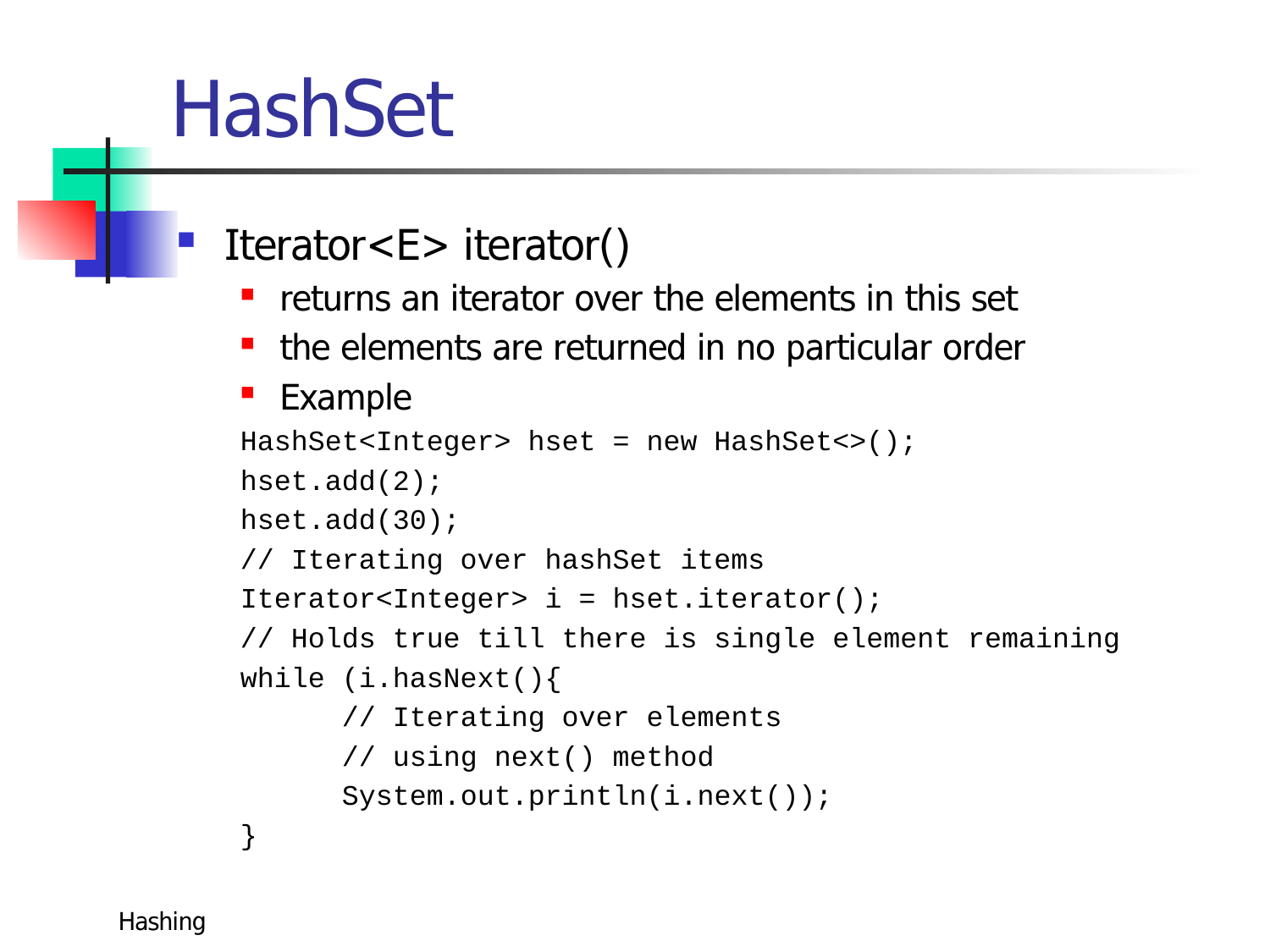

# HashSet
Iterator<E> iterator()
returns an iterator over the elements in this set
the elements are returned in no particular order
Example
HashSet<Integer> hset = new HashSet<>();
hset.add(2);
hset.add(30);
// Iterating over hashSet items
Iterator<Integer> i = hset.iterator();
// Holds true till there is single element remaining
while (i.hasNext(){
      // Iterating over elements
      // using next() method
      System.out.println(i.next());
}
Hashing